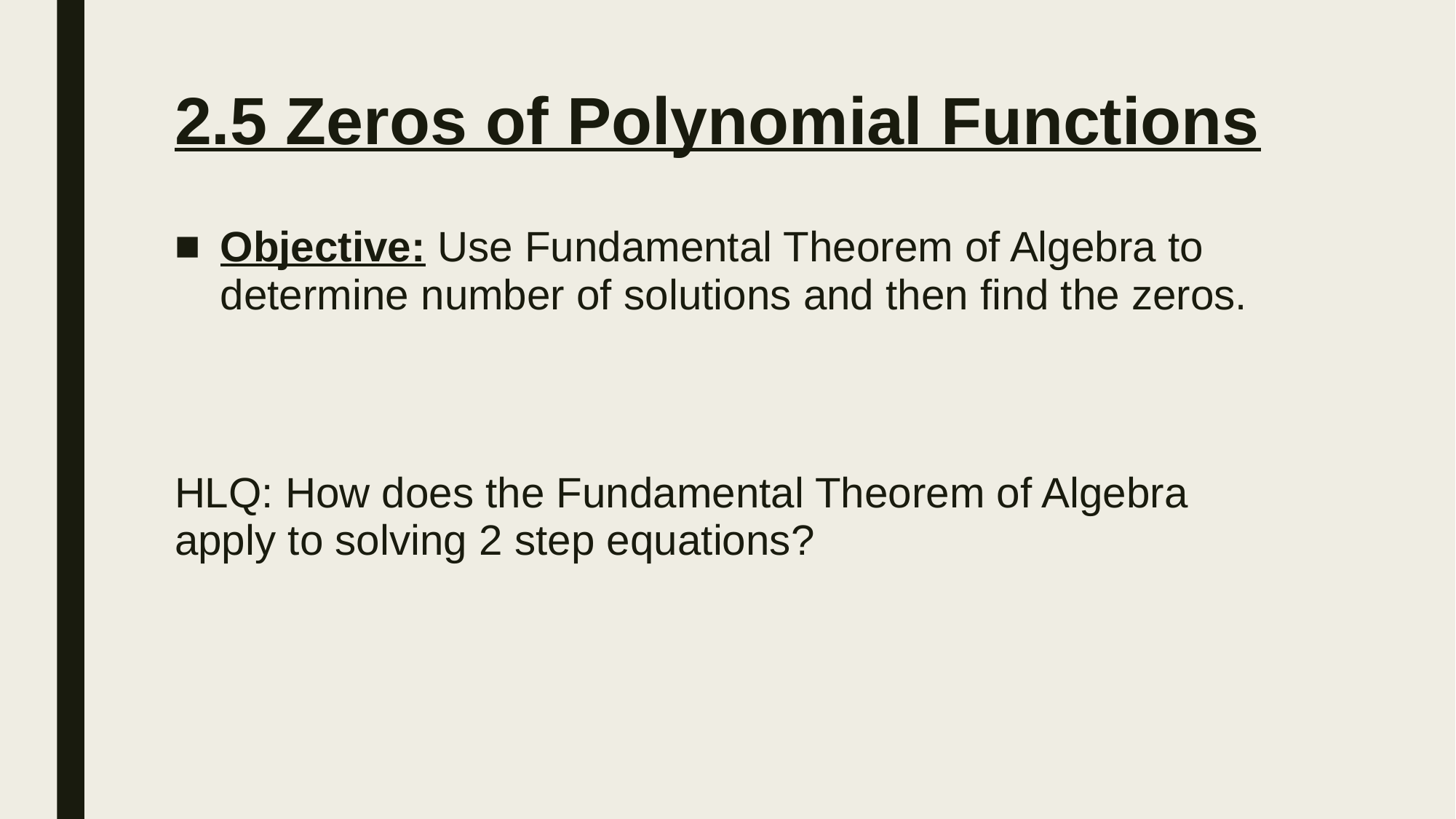

# 2.5 Zeros of Polynomial Functions
Objective: Use Fundamental Theorem of Algebra to determine number of solutions and then find the zeros.

HLQ: How does the Fundamental Theorem of Algebra apply to solving 2 step equations?